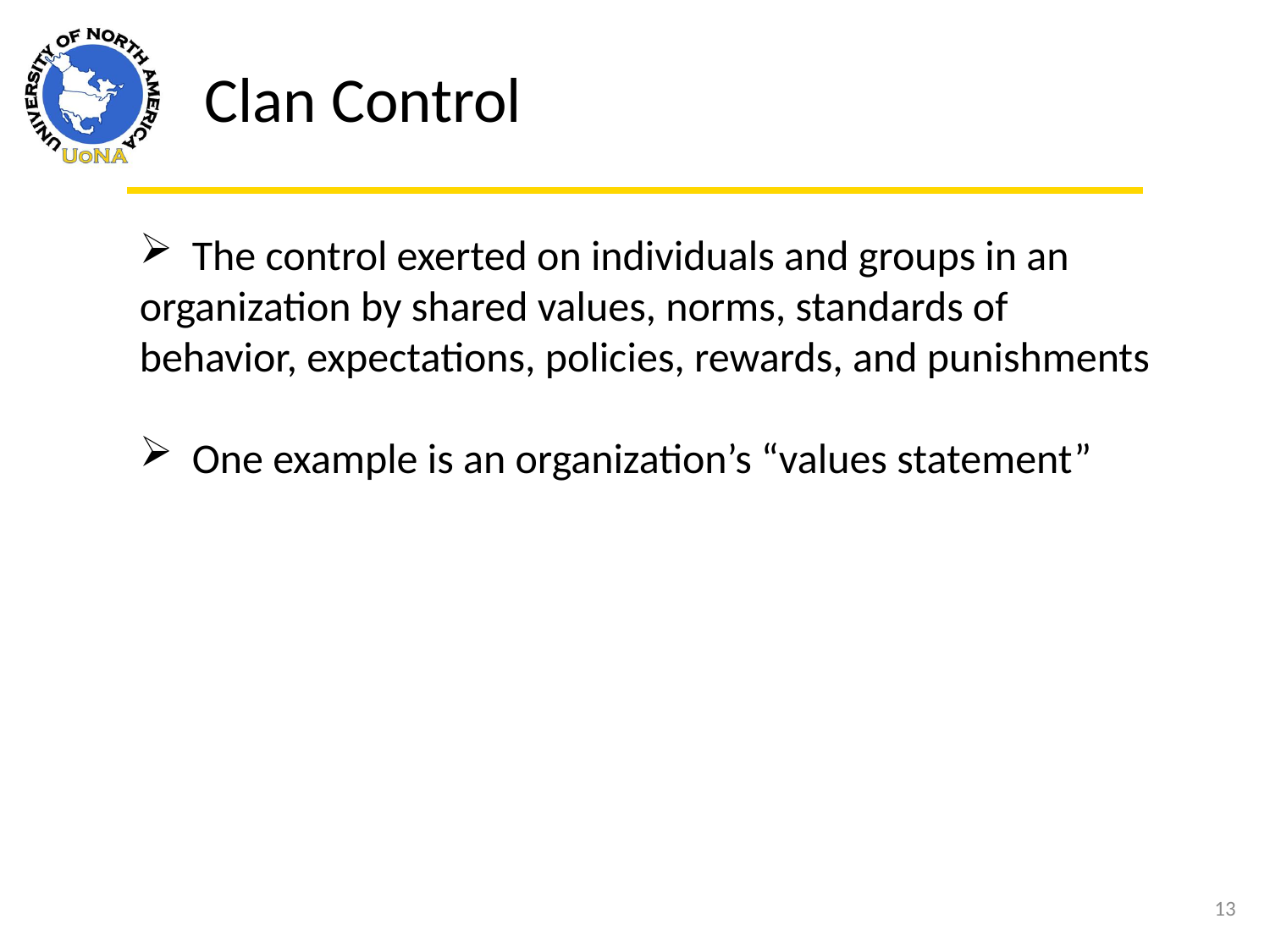

Clan Control
  The control exerted on individuals and groups in an organization by shared values, norms, standards of behavior, expectations, policies, rewards, and punishments

  One example is an organization’s “values statement”
13